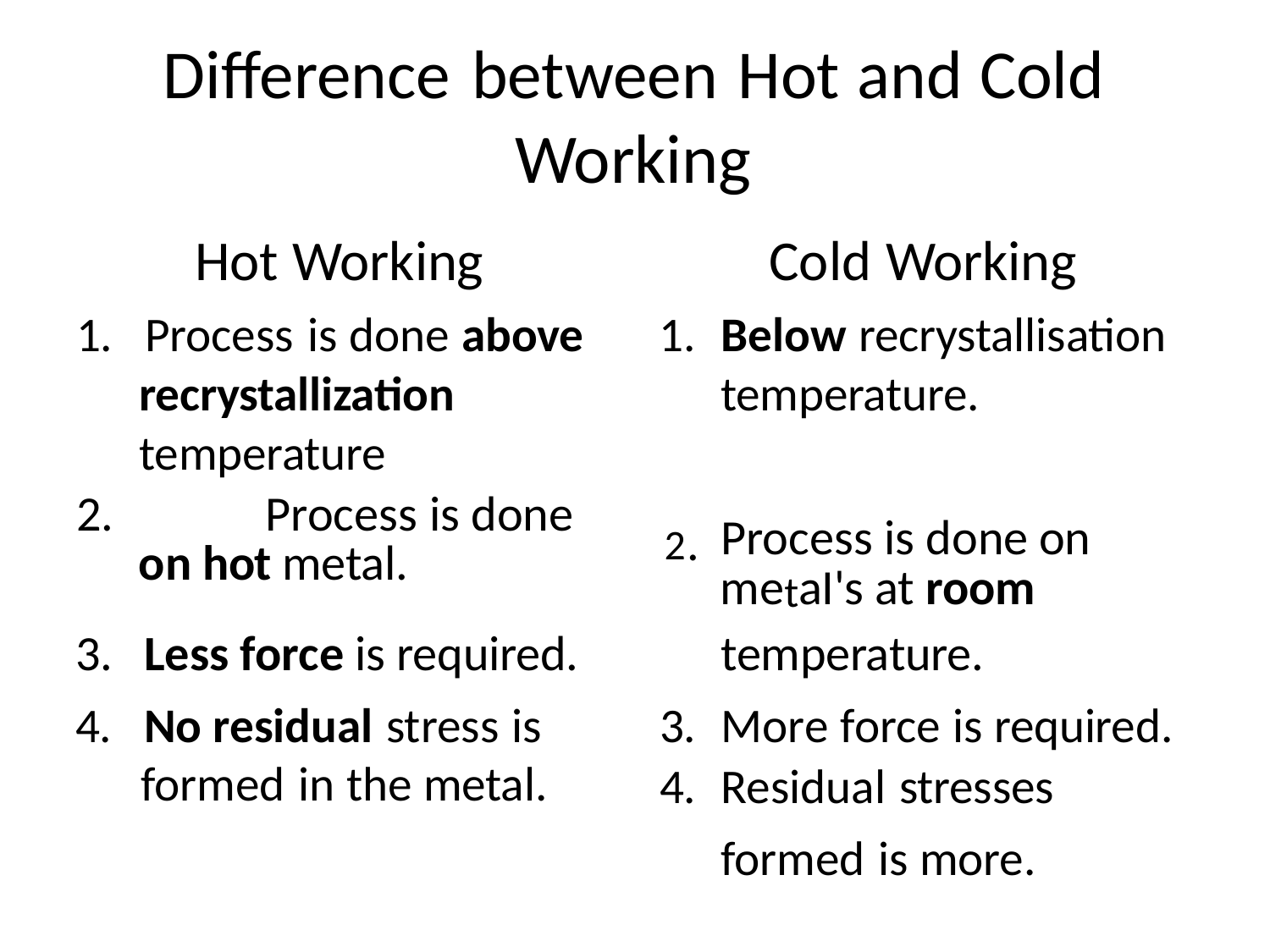

# Difference between Hot and Cold
Working
Hot Working	Cold Working
| 1. Process is done above | 1. | Below recrystallisation |
| --- | --- | --- |
| recrystallization |  | temperature. |
| temperature |  |  |
| 2. Process is done on hot metal. | 2. | Process is done on metaI's at room |
| 3. Less force is required. |  | temperature. |
| 4. No residual stress is | 3. | More force is required. |
| formed in the metal. | 4. | Residual stresses |
formed is more.